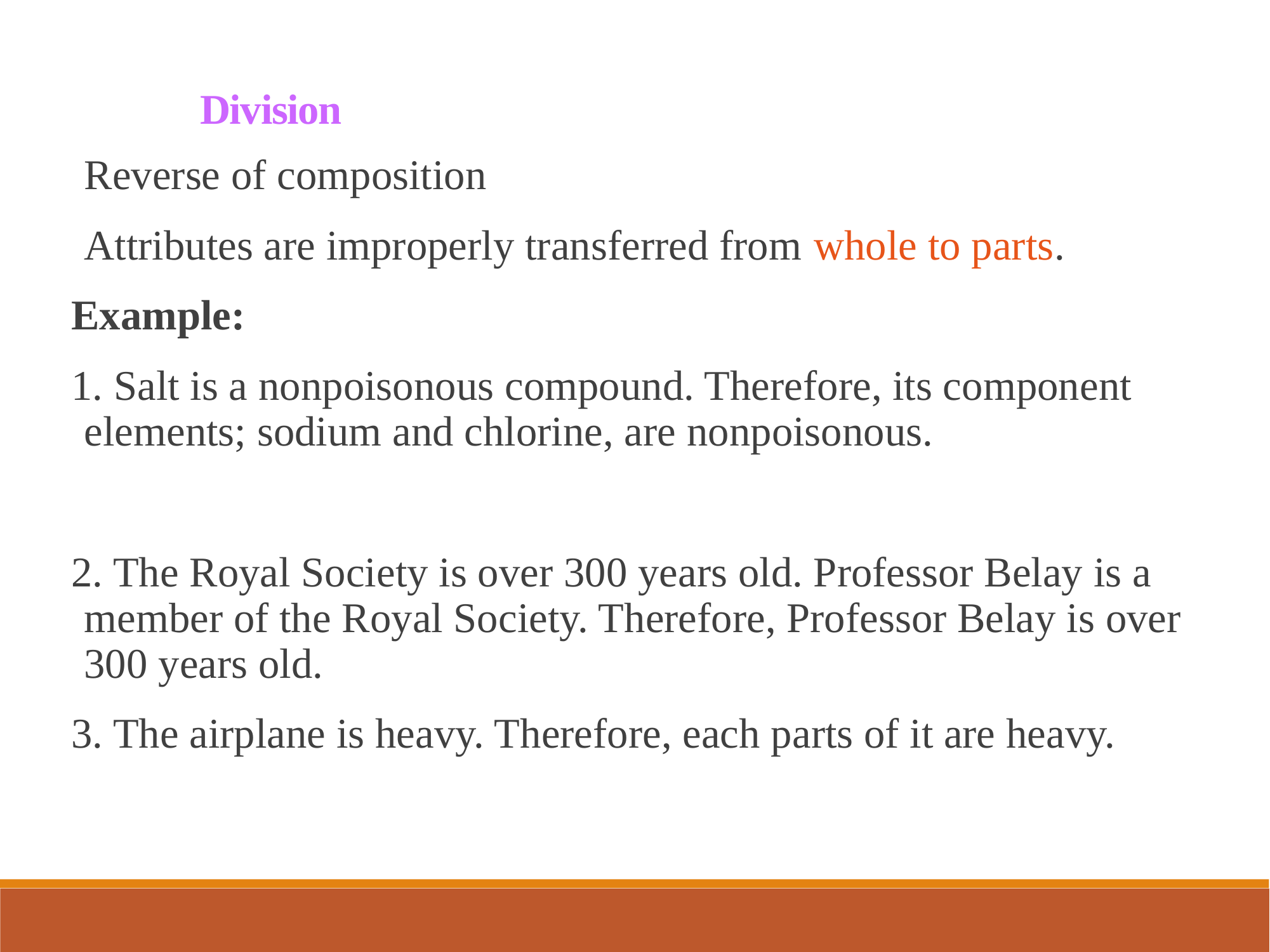

Division
Reverse of composition
Attributes are improperly transferred from whole to parts.
Example:
1. Salt is a nonpoisonous compound. Therefore, its component elements; sodium and chlorine, are nonpoisonous.

2. The Royal Society is over 300 years old. Professor Belay is a member of the Royal Society. Therefore, Professor Belay is over 300 years old.
3. The airplane is heavy. Therefore, each parts of it are heavy.